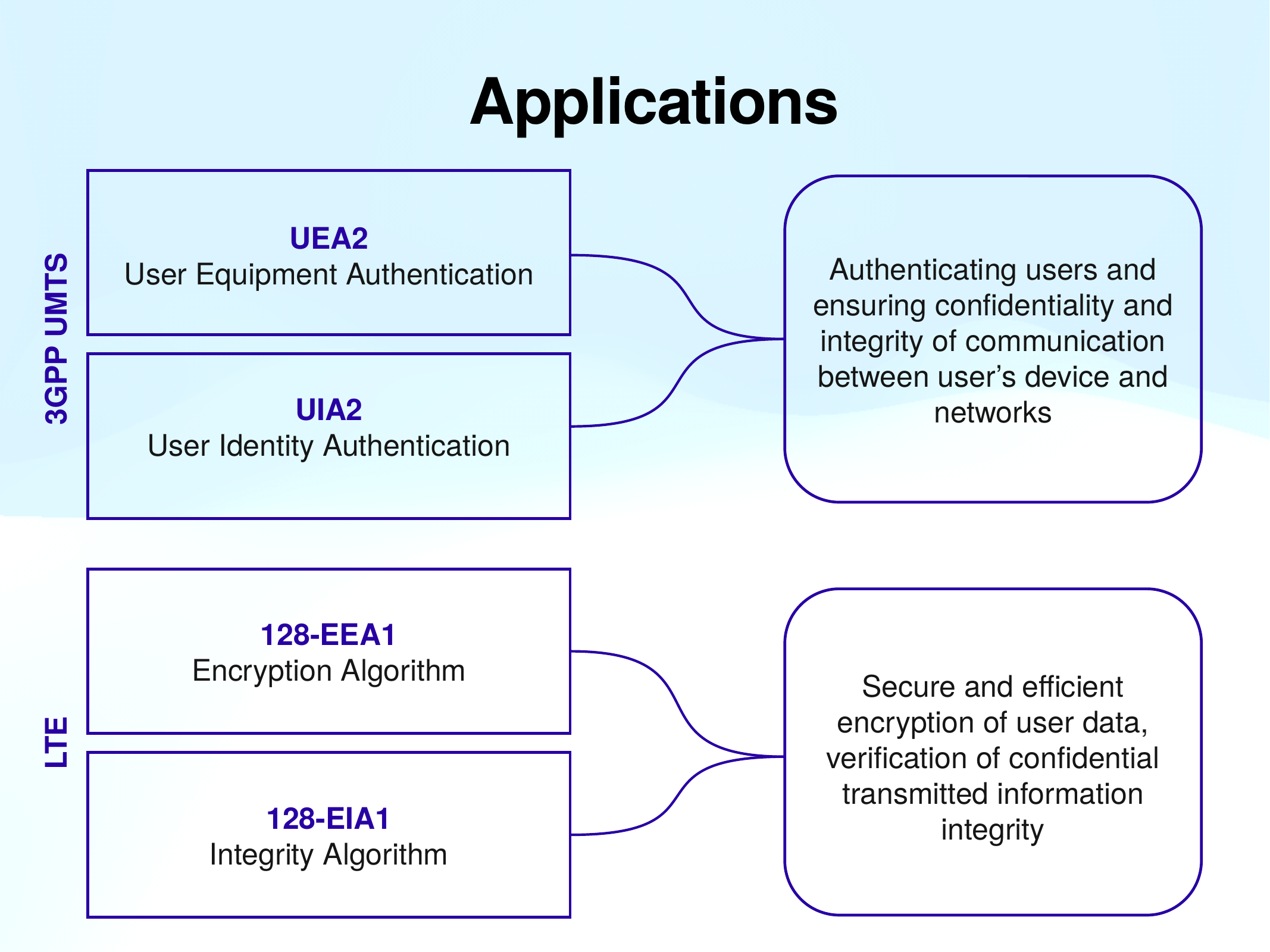

# Applications

UEA2
User Equipment Authentication
3GPP UMTS
Authenticating users and ensuring confidentiality and integrity of communication between user’s device and networks

UIA2
User Identity Authentication

128-EEA1
Encryption Algorithm
Secure and efficient encryption of user data, verification of confidential transmitted information integrity
LTE

128-EIA1
Integrity Algorithm